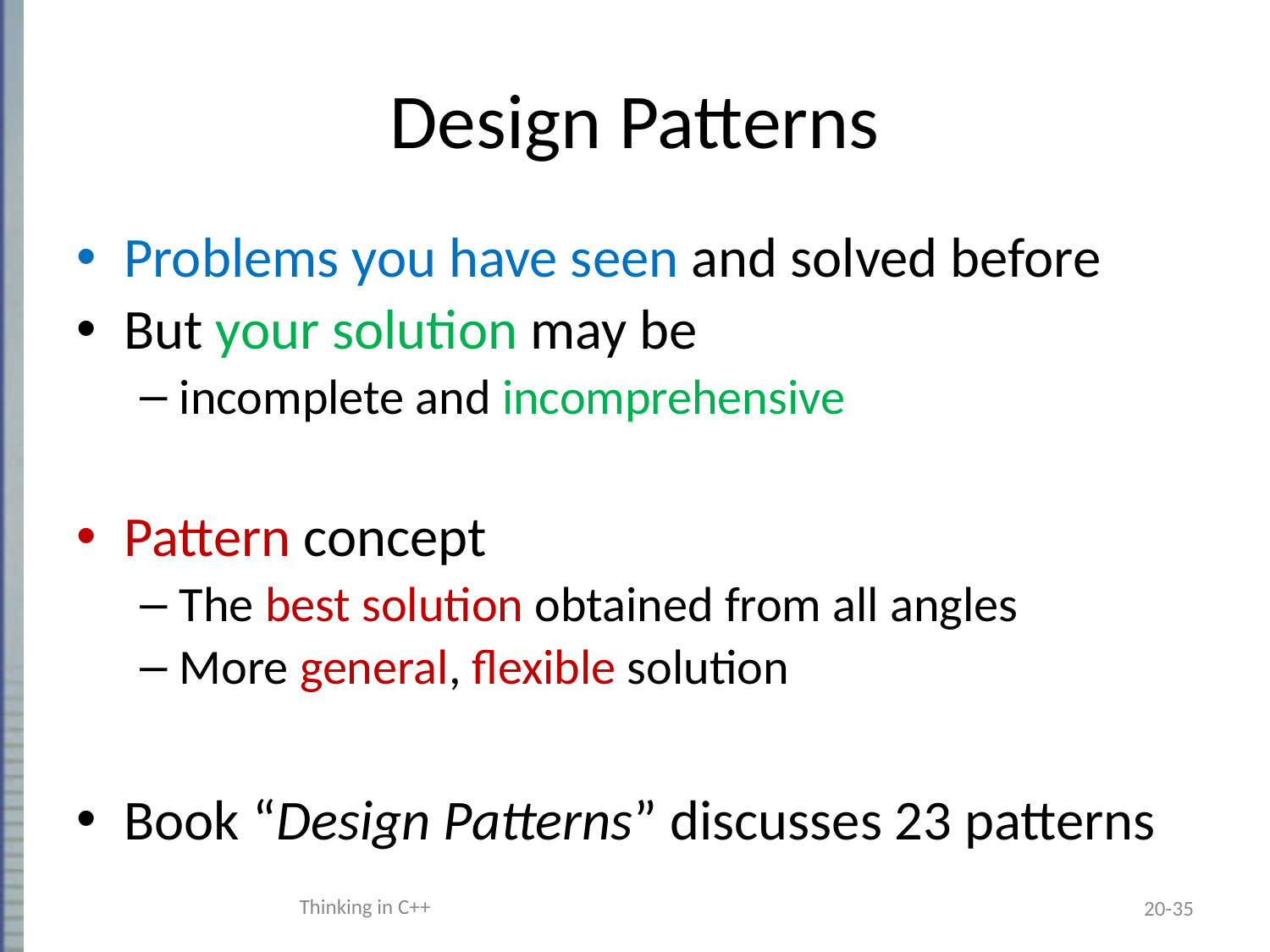

# Design Patterns
Problems you have seen and solved before
But your solution may be
incomplete and incomprehensive

Pattern concept
The best solution obtained from all angles
More general, flexible solution

Book “Design Patterns” discusses 23 patterns

Thinking in C++
20-35